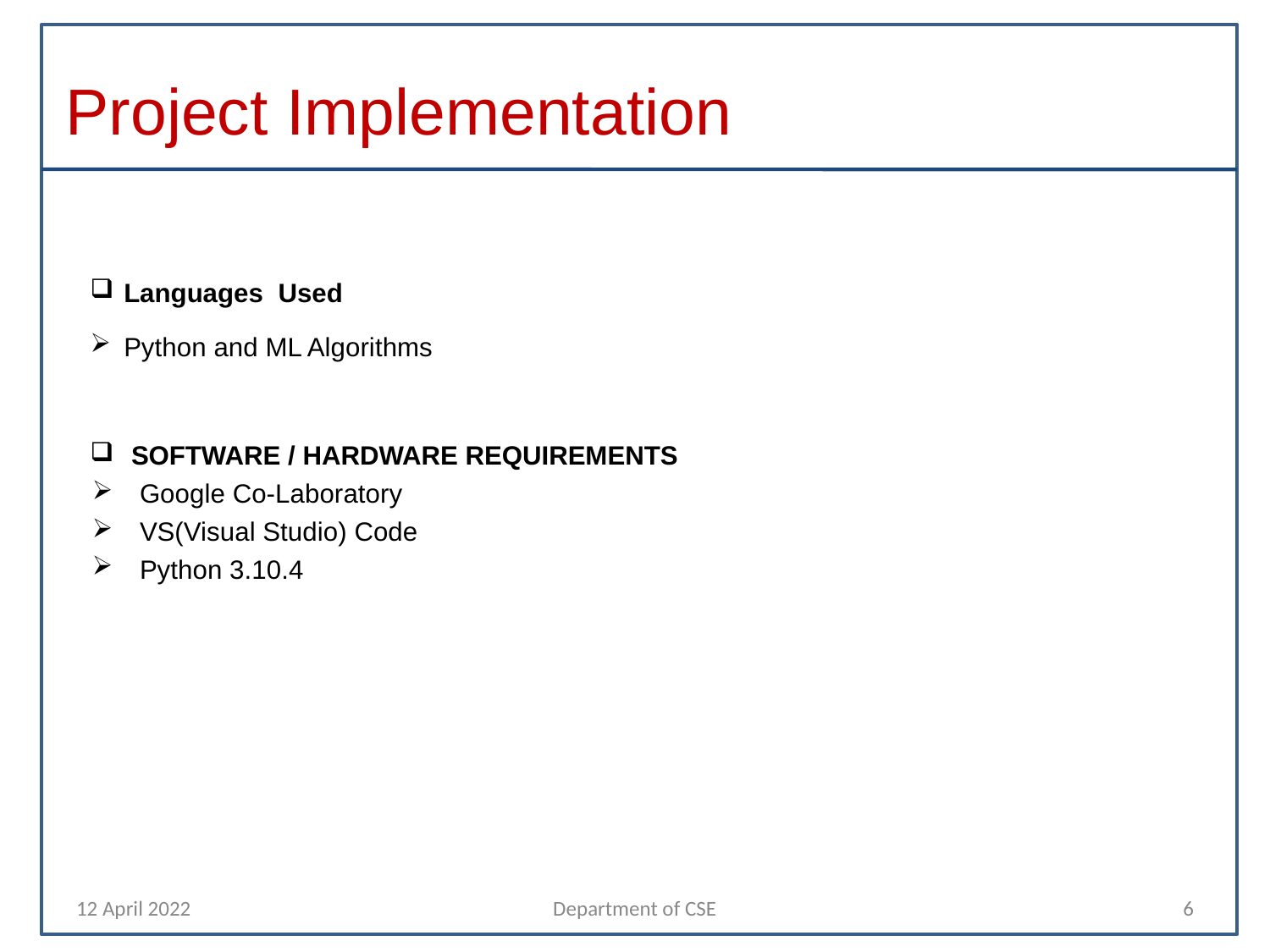

# Project Implementation

Languages  Used
Python and ML Algorithms

 SOFTWARE / HARDWARE REQUIREMENTS
Google Co-Laboratory
VS(Visual Studio) Code
Python 3.10.4

12 April 2022
Department of CSE
6